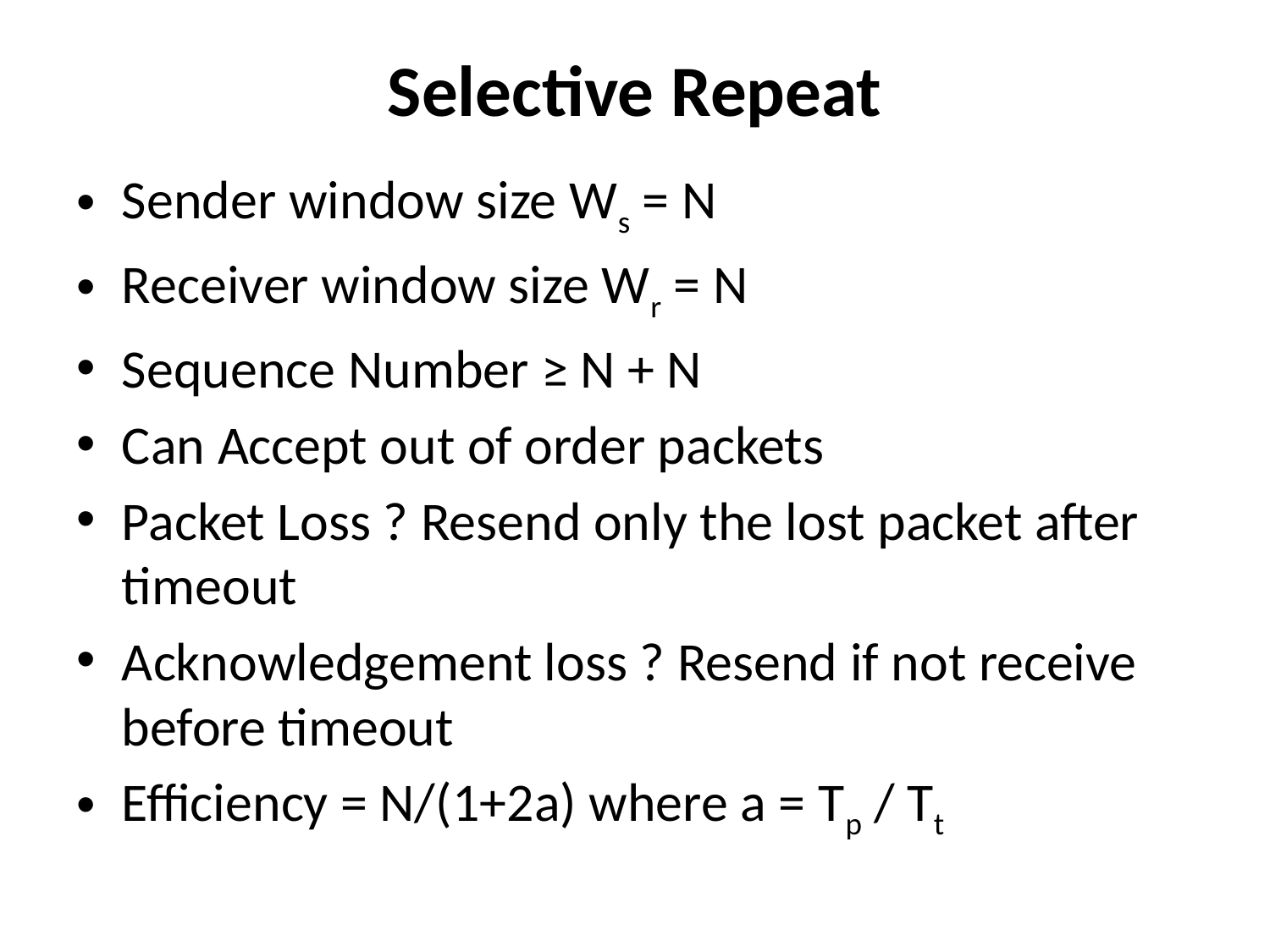

# Selective Repeat
Sender window size Ws = N
Receiver window size Wr = N
Sequence Number ≥ N + N
Can Accept out of order packets
Packet Loss ? Resend only the lost packet after timeout
Acknowledgement loss ? Resend if not receive before timeout
Efficiency = N/(1+2a) where a = Tp / Tt